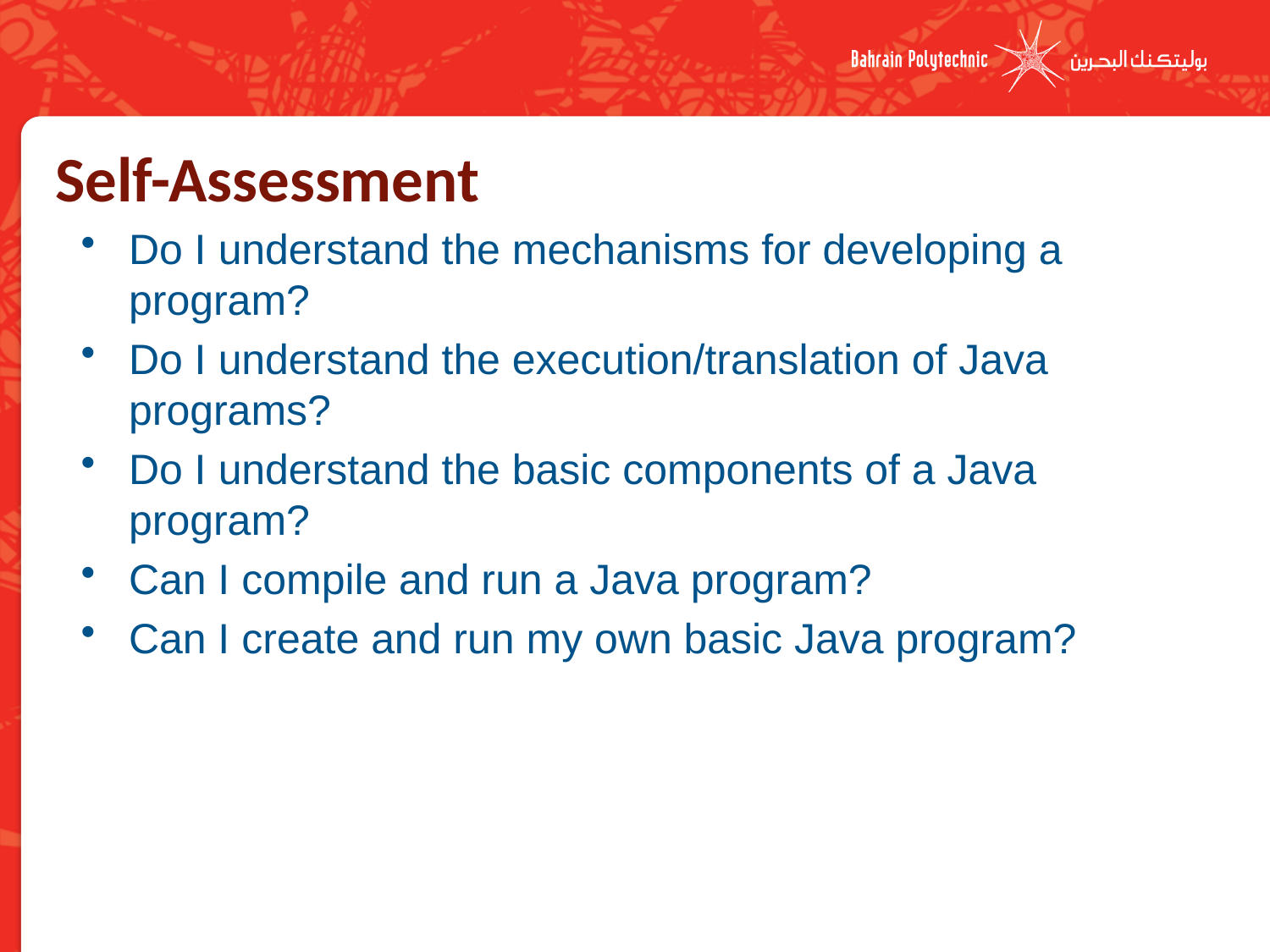

# Self-Assessment
Do I understand the mechanisms for developing a program?
Do I understand the execution/translation of Java programs?
Do I understand the basic components of a Java program?
Can I compile and run a Java program?
Can I create and run my own basic Java program?